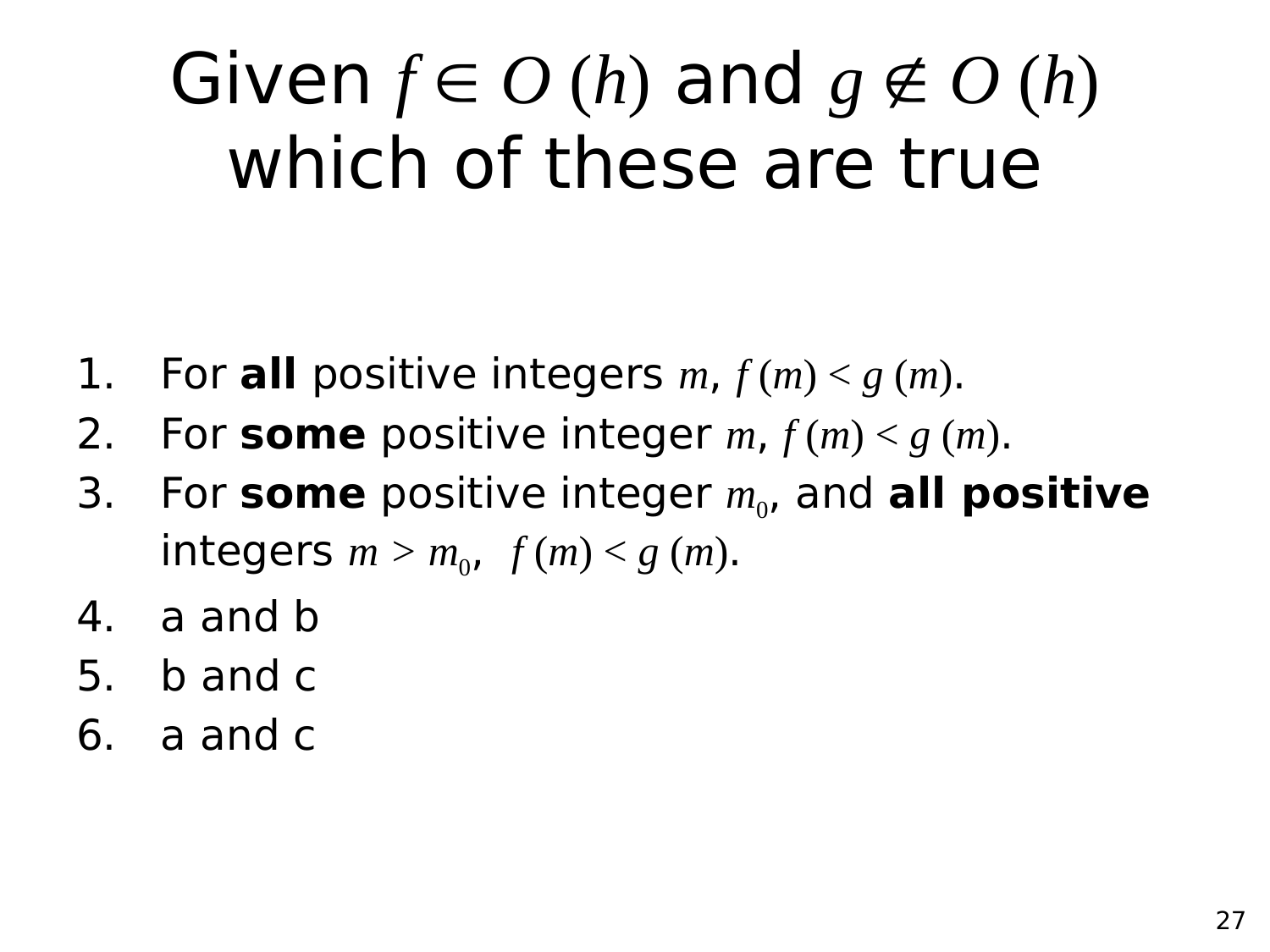

# Given f ∈ O (h) and g ∉ O (h) which of these are true

For all positive integers m, f (m) < g (m).
For some positive integer m, f (m) < g (m).
For some positive integer m0, and all positive integers m > m0,  f (m) < g (m).
a and b
b and c
a and c